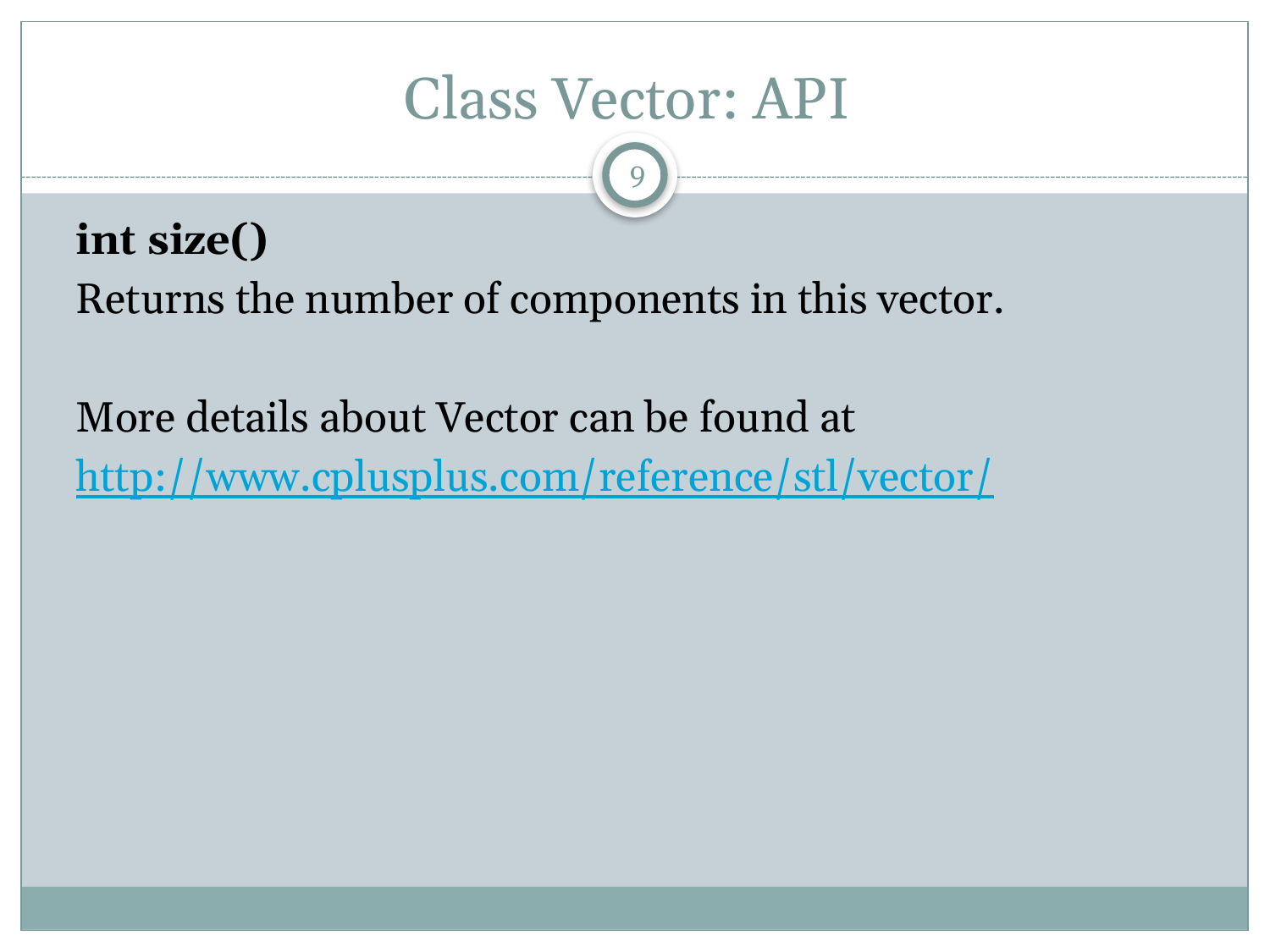

# Class Vector: API
9
int size()
Returns the number of components in this vector.

More details about Vector can be found at
http://www.cplusplus.com/reference/stl/vector/